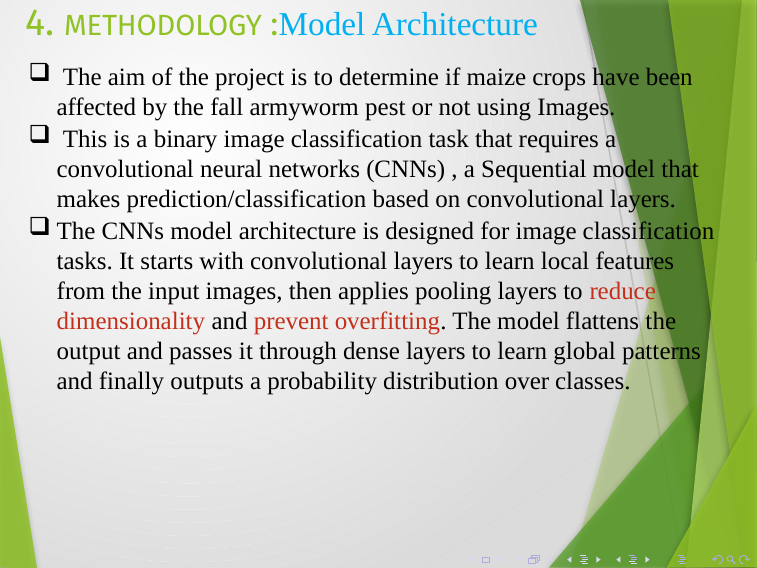

# 4. METHODOLOGY :Model Architecture

 The aim of the project is to determine if maize crops have been affected by the fall armyworm pest or not using Images.
 This is a binary image classification task that requires a convolutional neural networks (CNNs) , a Sequential model that makes prediction/classification based on convolutional layers.
The CNNs model architecture is designed for image classification tasks. It starts with convolutional layers to learn local features from the input images, then applies pooling layers to reduce dimensionality and prevent overfitting. The model flattens the output and passes it through dense layers to learn global patterns and finally outputs a probability distribution over classes.

Le